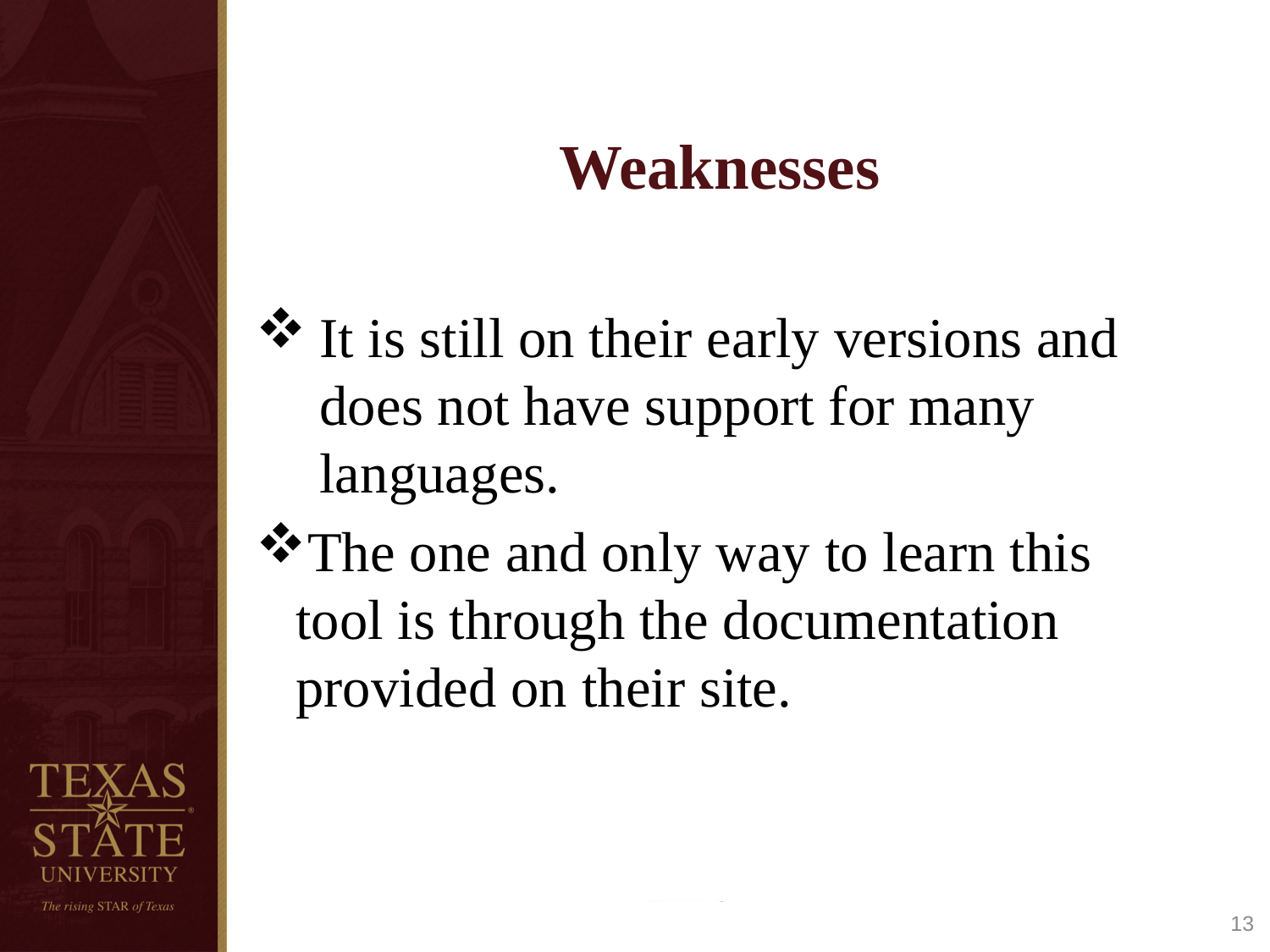

# Weaknesses

It is still on their early versions and does not have support for many languages.
The one and only way to learn this tool is through the documentation provided on their site.

13